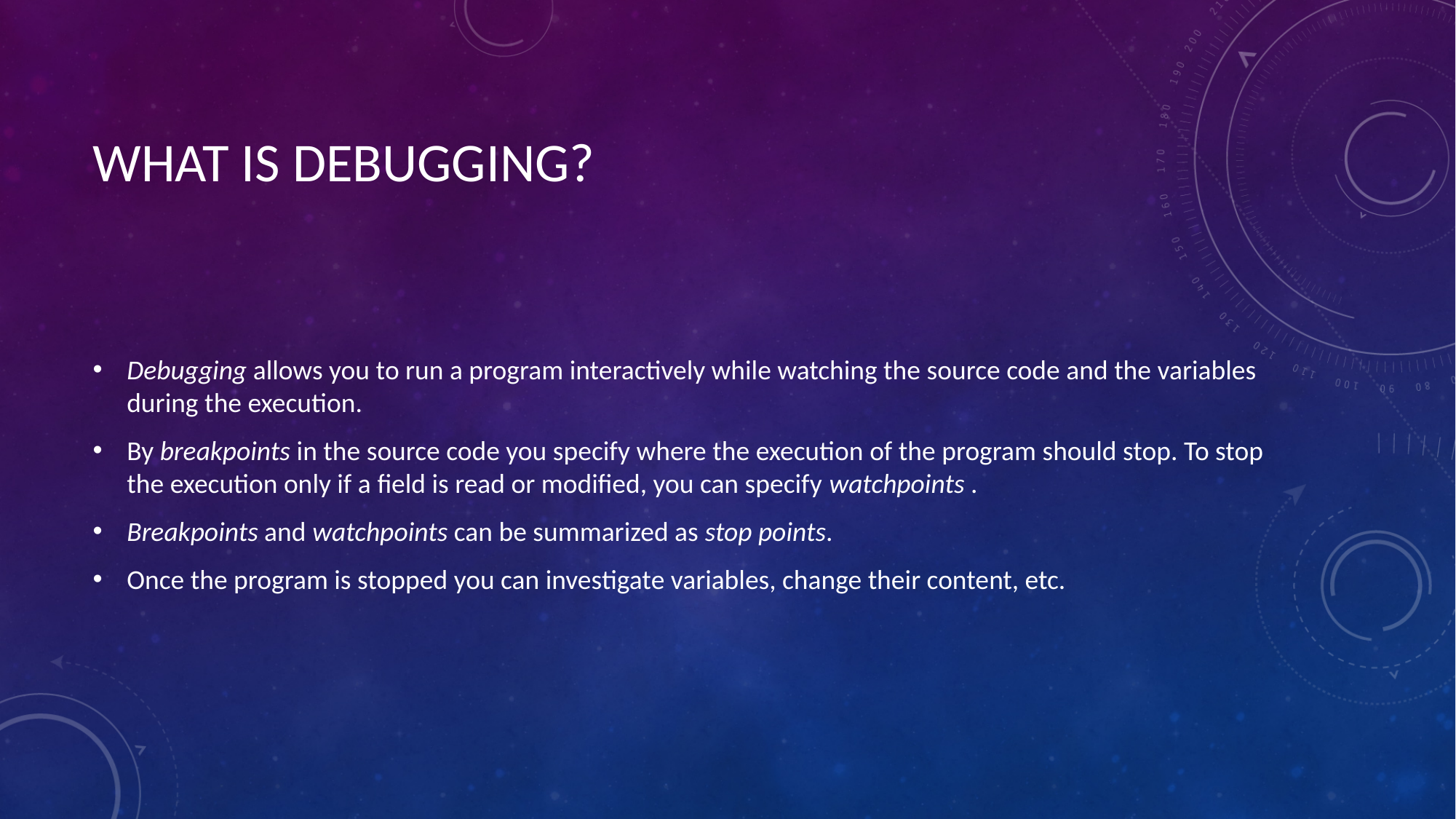

# What is debugging?
Debugging allows you to run a program interactively while watching the source code and the variables during the execution.
By breakpoints in the source code you specify where the execution of the program should stop. To stop the execution only if a field is read or modified, you can specify watchpoints .
Breakpoints and watchpoints can be summarized as stop points.
Once the program is stopped you can investigate variables, change their content, etc.